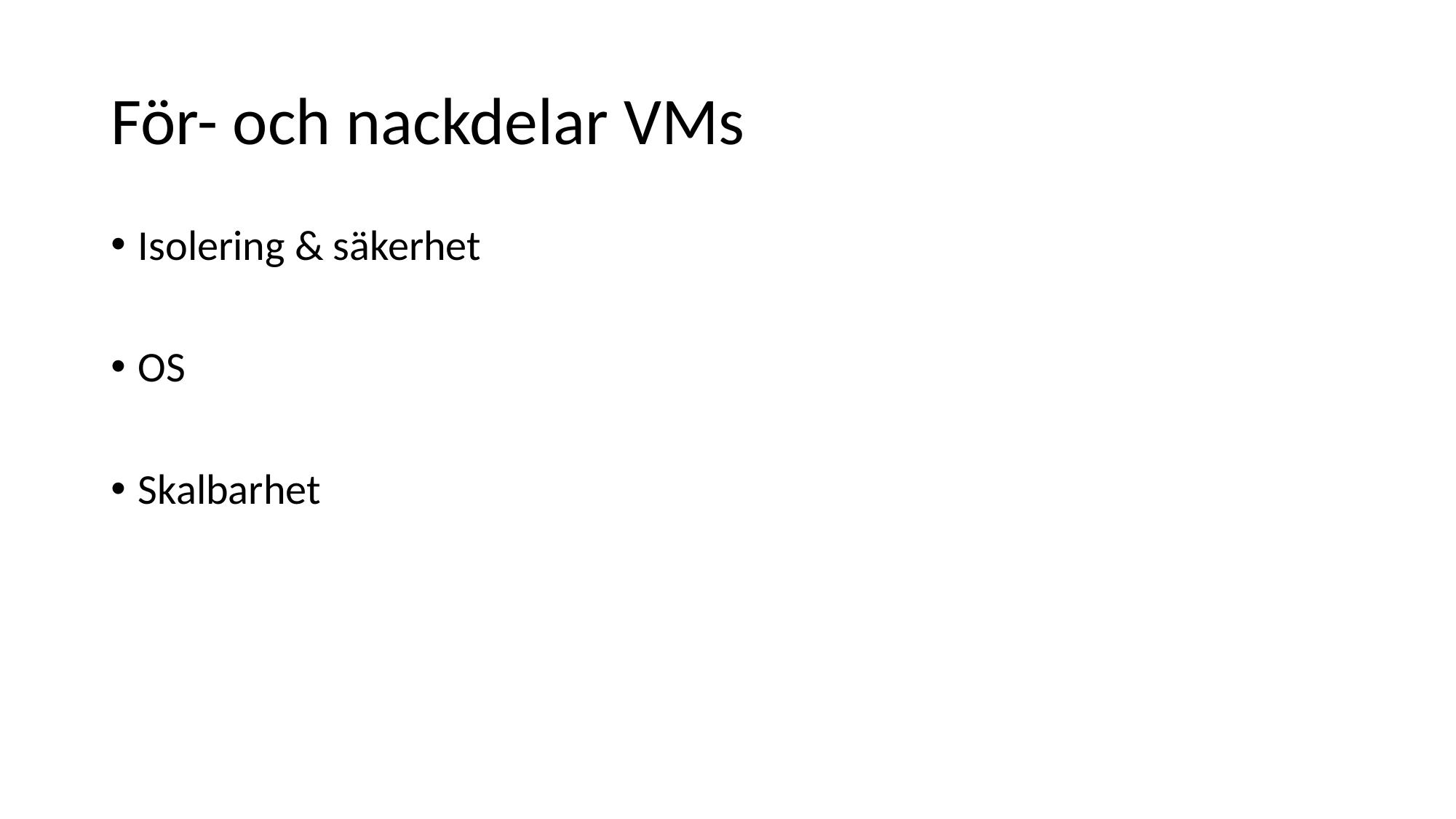

# För- och nackdelar VMs
Isolering & säkerhet

OS

Skalbarhet